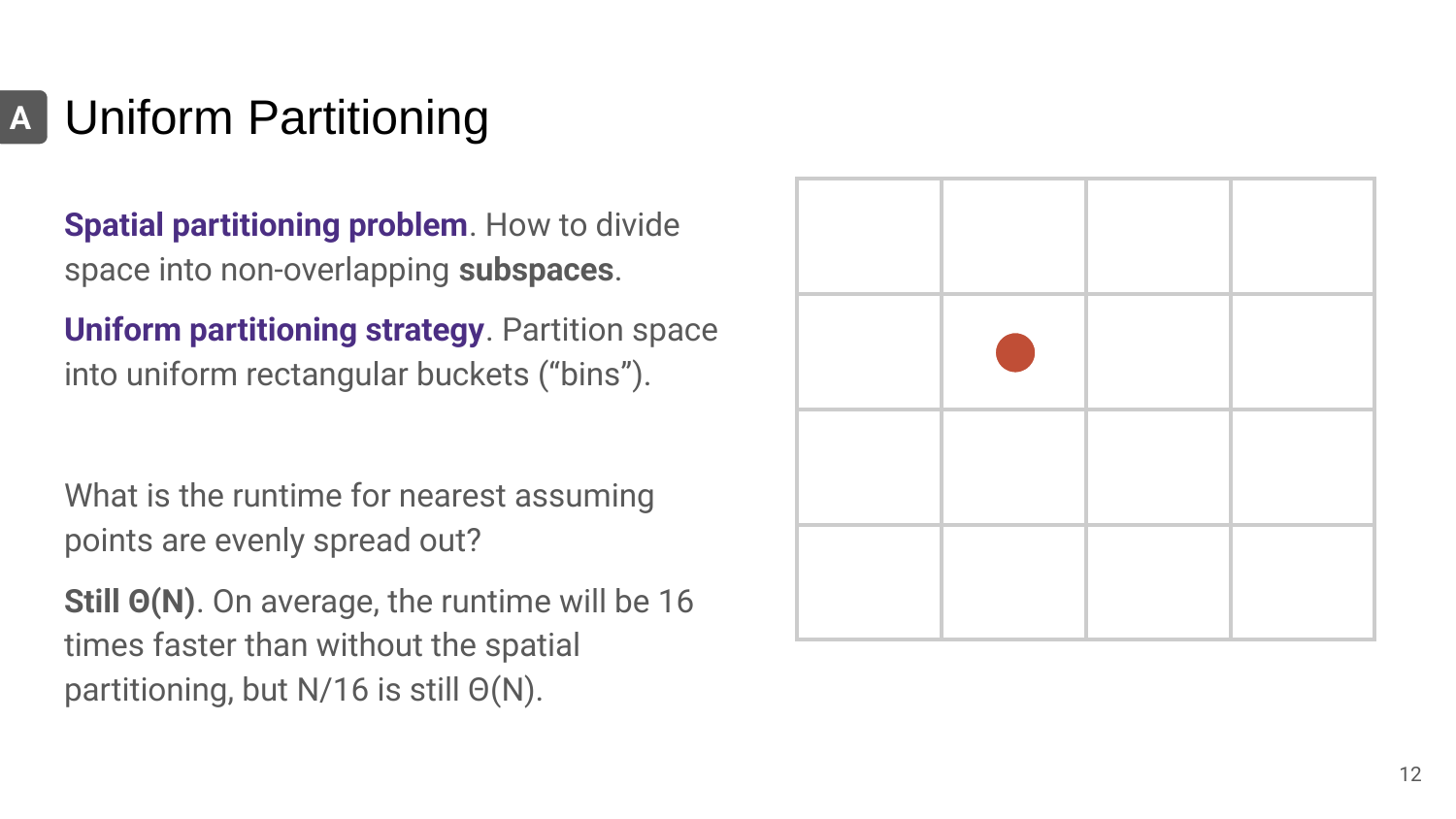

# Uniform Partitioning
A
|  |  |  |  |
| --- | --- | --- | --- |
|  |  |  |  |
|  |  |  |  |
|  |  |  |  |
Spatial partitioning problem. How to divide space into non-overlapping subspaces.
Uniform partitioning strategy. Partition space into uniform rectangular buckets (“bins”).

What is the runtime for nearest assuming points are evenly spread out?
Still Θ(N). On average, the runtime will be 16 times faster than without the spatial partitioning, but N/16 is still Θ(N).

12